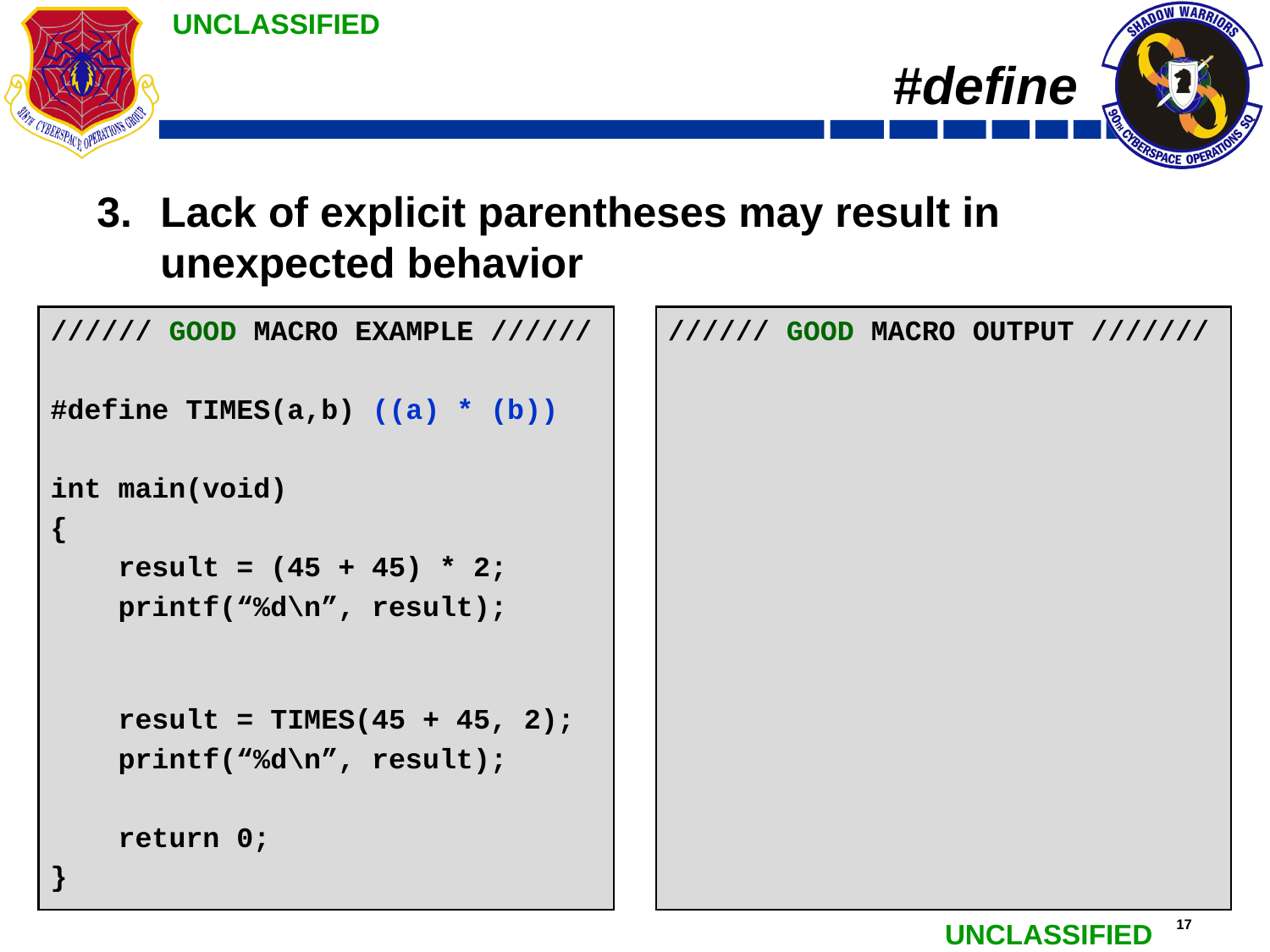

# #define
Lack of explicit parentheses may result in unexpected behavior
////// GOOD MACRO EXAMPLE //////
/* Post-Preprocessor */
#line 2 “good_macro.c”

int main(void)
{
    result = (45 + 45) * 2;
    printf(“%d\n”, result);

    result = ((45 + 45), 2);
    printf(“%d\n”, result);

    return 0;
}
////// GOOD MACRO EXAMPLE //////

#define TIMES(a,b) ((a) * (b))

int main(void)
{
    result = (45 + 45) * 2;
    printf(“%d\n”, result);

    result = TIMES(45 + 45, 2);
    printf(“%d\n”, result);

    return 0;
}
////// GOOD MACRO OUTPUT ///////

180
180
////// GOOD MACRO OUTPUT ///////